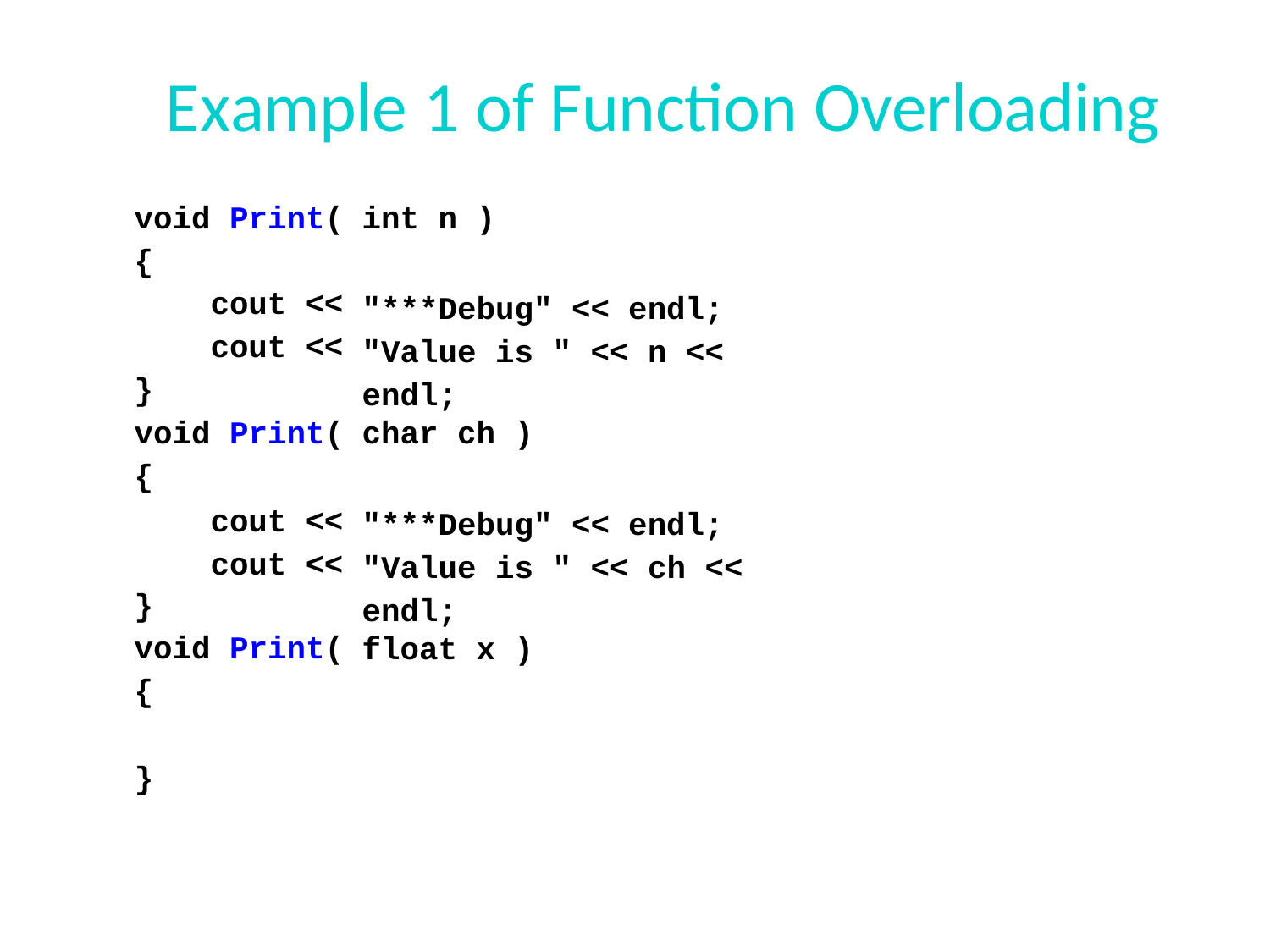

# Example 1 of Function Overloading
void Print(
{
cout << cout <<
}
void Print(
{
cout << cout <<
}
void Print(
{
int n )
"***Debug" << endl; "Value is " << n << endl;
char ch )
"***Debug" << endl;  "Value is " << ch << endl;
float x )
}